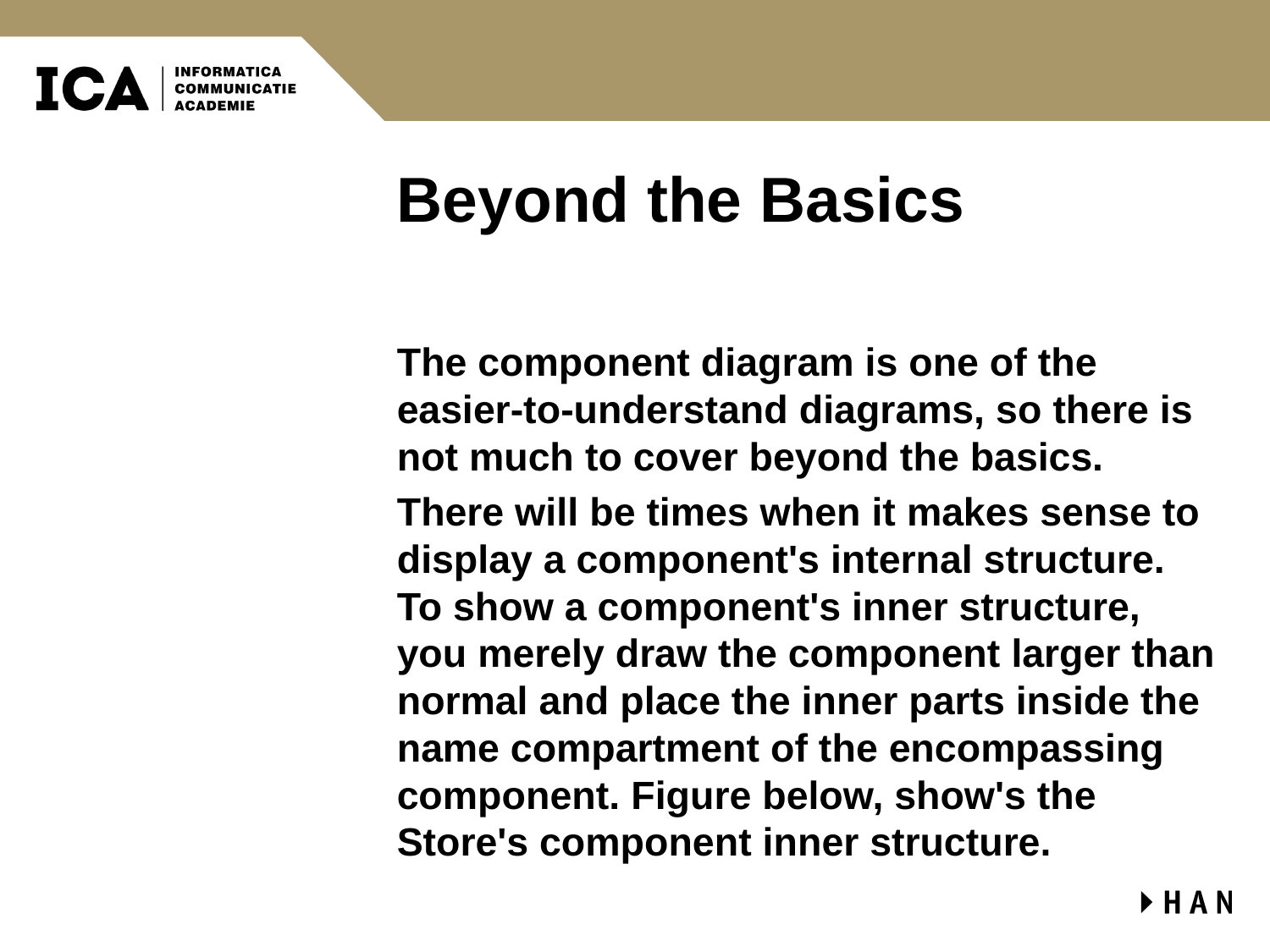

# Beyond the Basics

The component diagram is one of the easier-to-understand diagrams, so there is not much to cover beyond the basics.
There will be times when it makes sense to display a component's internal structure. To show a component's inner structure, you merely draw the component larger than normal and place the inner parts inside the name compartment of the encompassing component. Figure below, show's the Store's component inner structure.